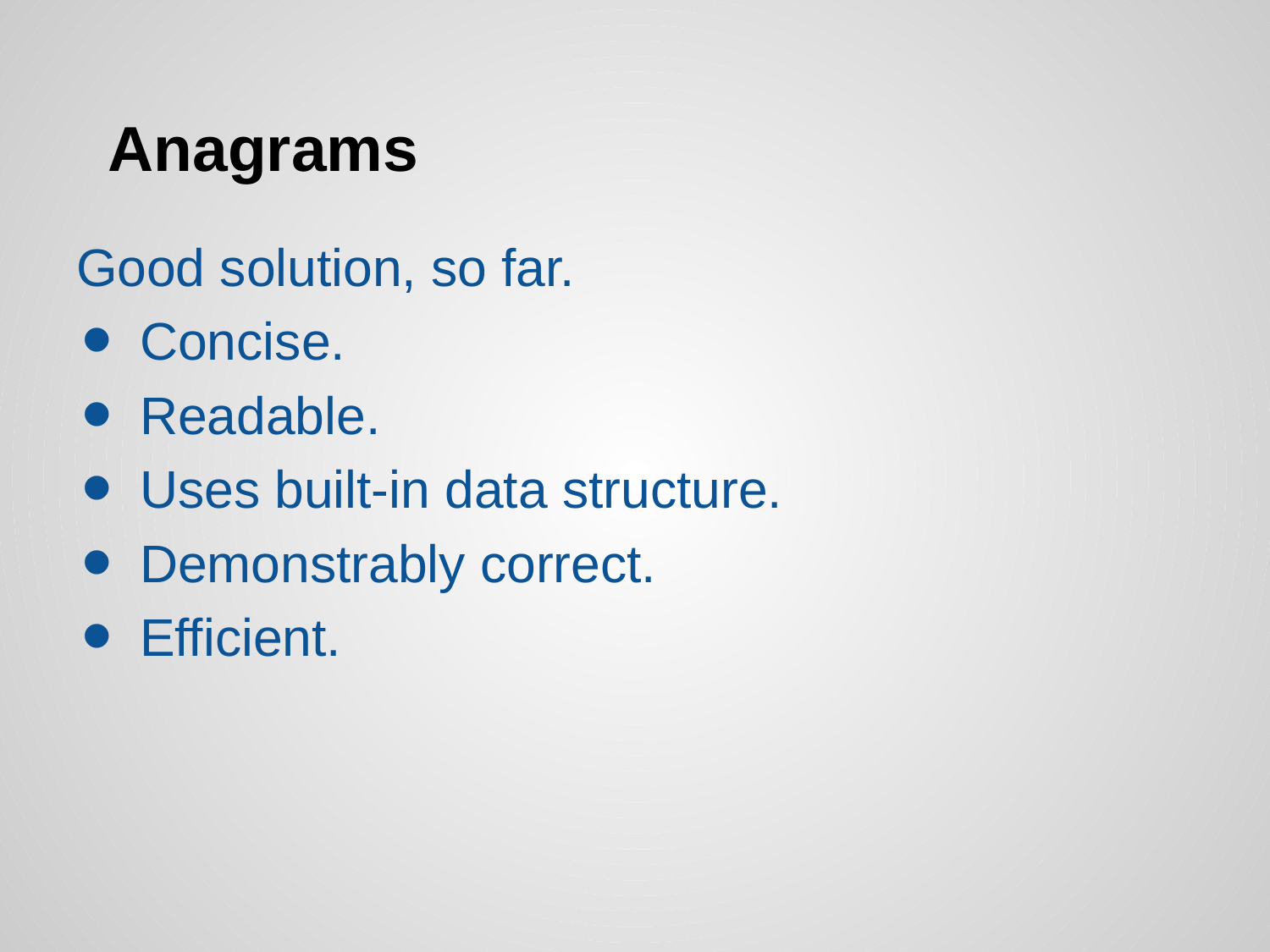

# Anagrams
Good solution, so far.
Concise.
Readable.
Uses built-in data structure.
Demonstrably correct.
Efficient.